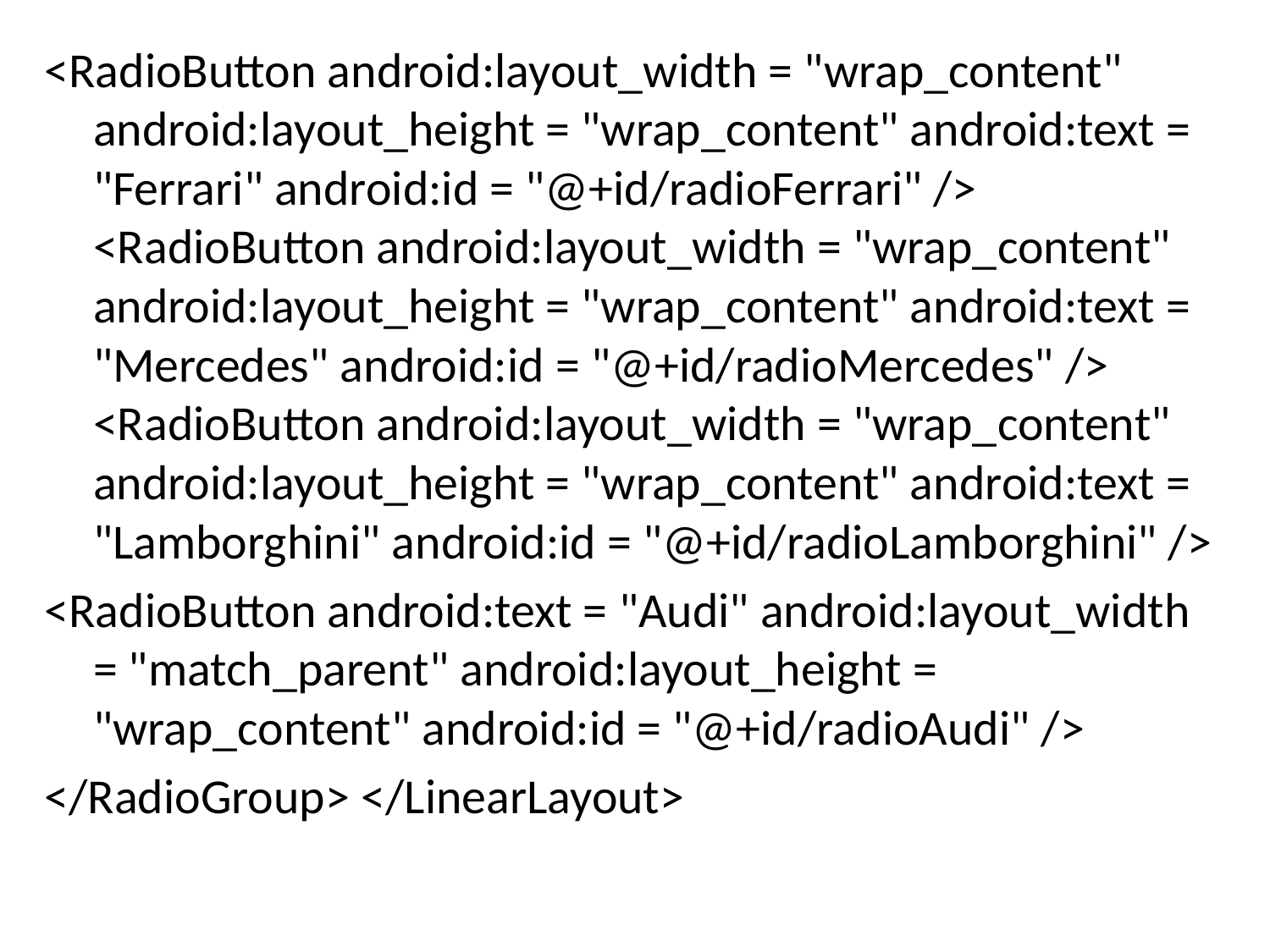

<RadioButton android:layout_width = "wrap_content" android:layout_height = "wrap_content" android:text = "Ferrari" android:id = "@+id/radioFerrari" /> <RadioButton android:layout_width = "wrap_content" android:layout_height = "wrap_content" android:text = "Mercedes" android:id = "@+id/radioMercedes" /> <RadioButton android:layout_width = "wrap_content" android:layout_height = "wrap_content" android:text = "Lamborghini" android:id = "@+id/radioLamborghini" />
<RadioButton android:text = "Audi" android:layout_width = "match_parent" android:layout_height = "wrap_content" android:id = "@+id/radioAudi" />
</RadioGroup> </LinearLayout>